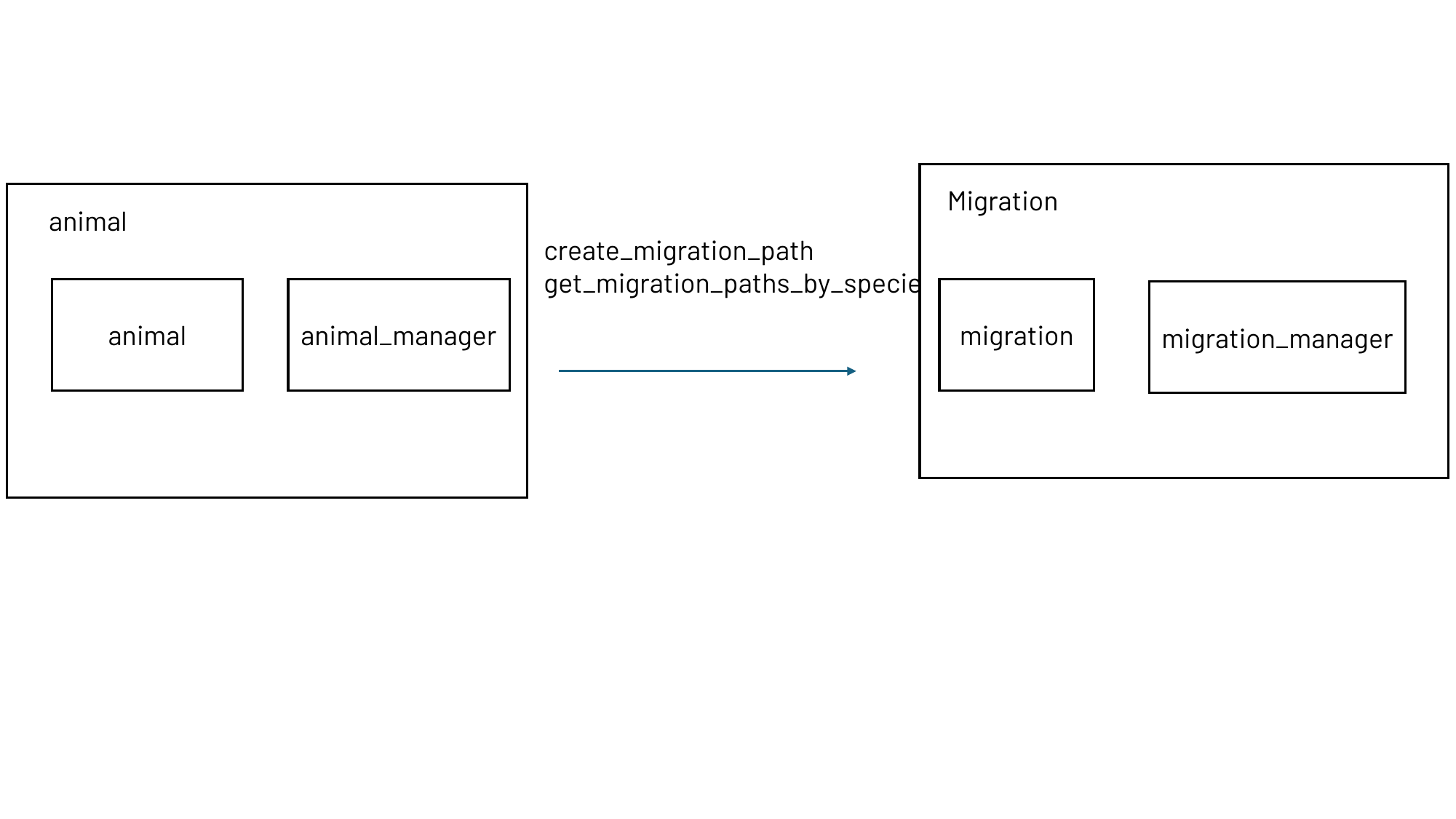

Migration

animal
animal
animal_manager
create_migration_path
get_migration_paths_by_specie

migration
migration_manager